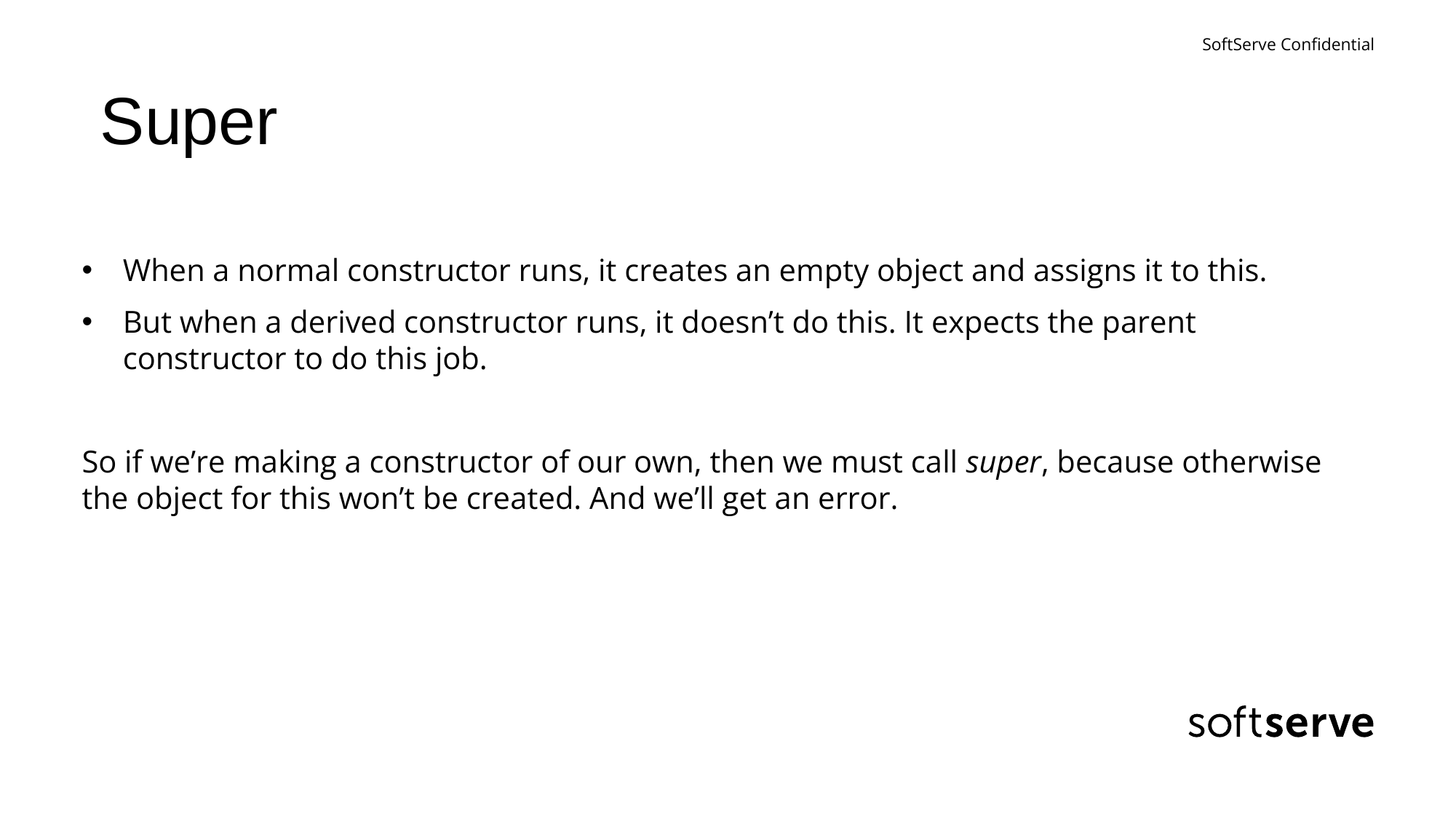

# Super
When a normal constructor runs, it creates an empty object and assigns it to this.
But when a derived constructor runs, it doesn’t do this. It expects the parent constructor to do this job.

So if we’re making a constructor of our own, then we must call super, because otherwise the object for this won’t be created. And we’ll get an error.